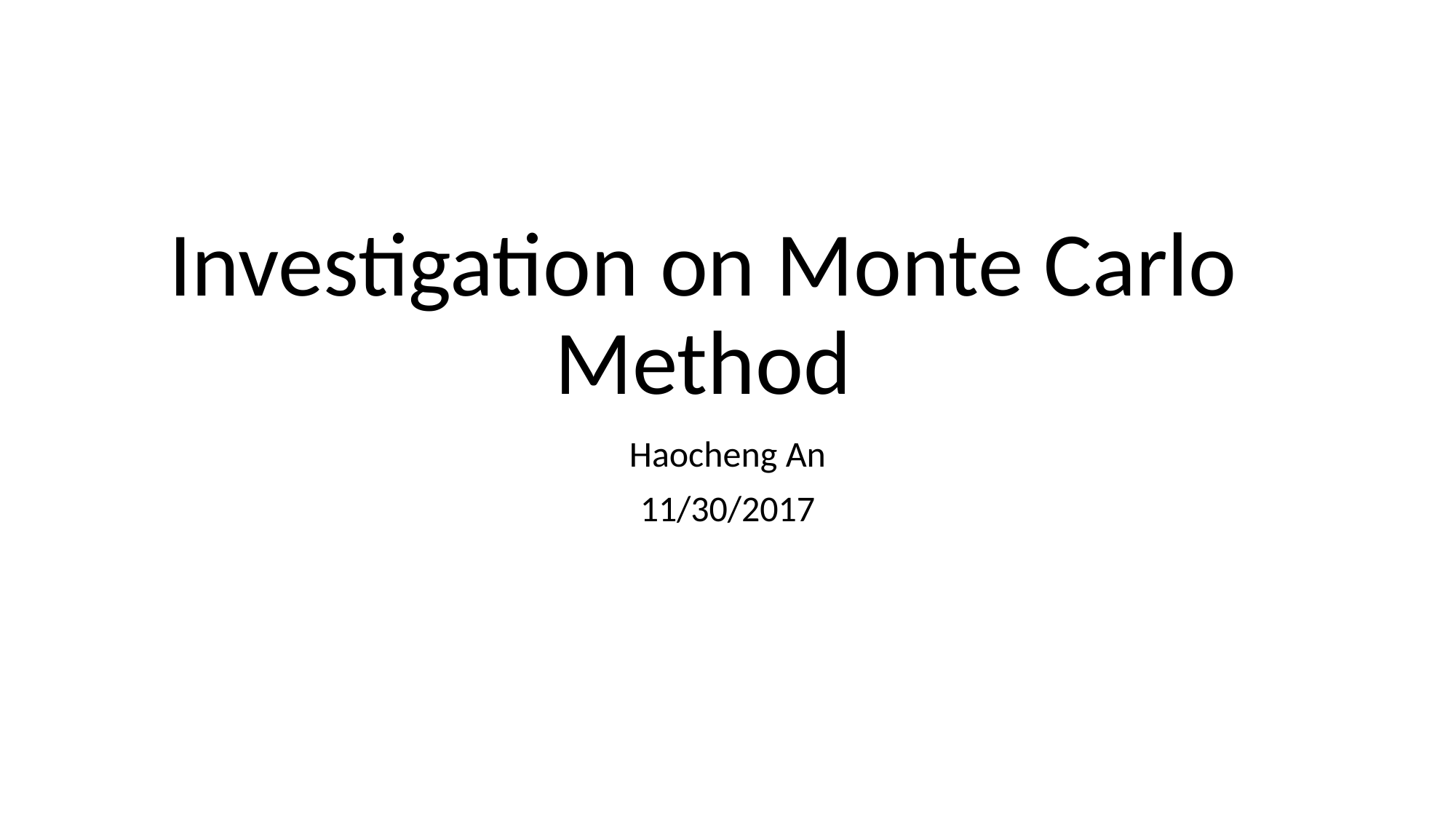

# Investigation on Monte Carlo Method
Haocheng An
11/30/2017